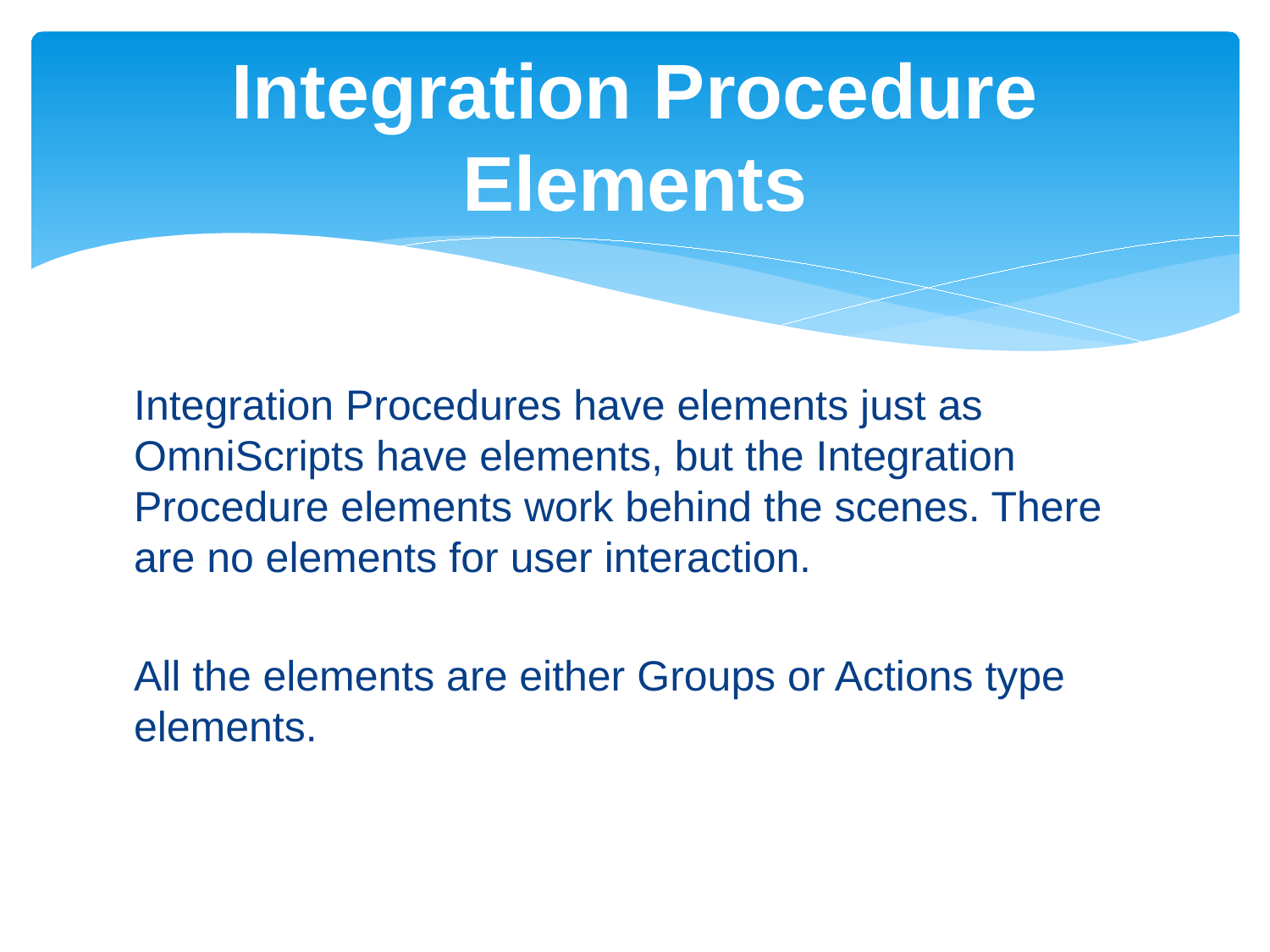

# Integration Procedure Elements
Integration Procedures have elements just as OmniScripts have elements, but the Integration Procedure elements work behind the scenes. There are no elements for user interaction.

All the elements are either Groups or Actions type elements.